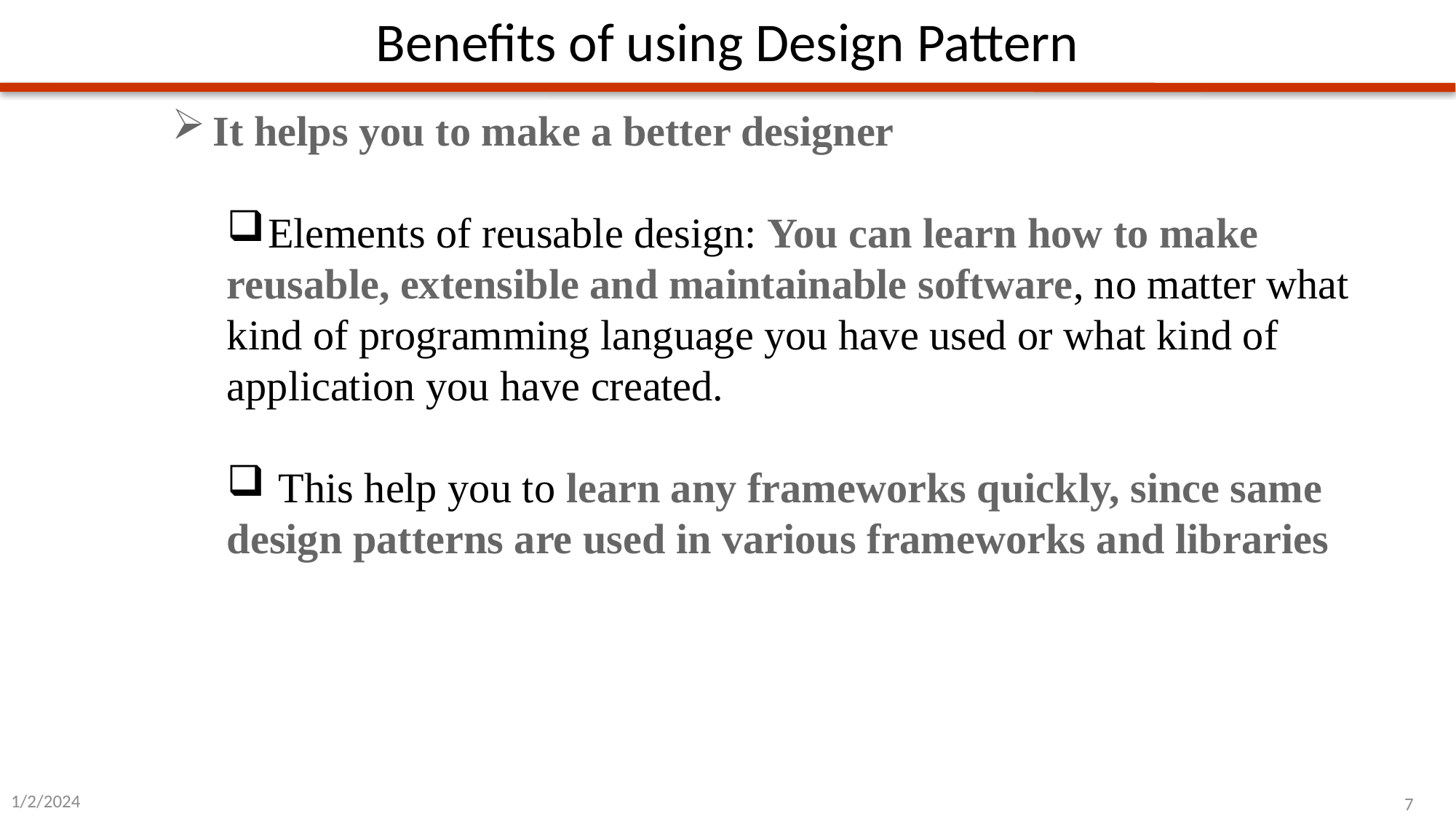

# Benefits of using Design Pattern
It helps you to make a better designer

Elements of reusable design: You can learn how to make
reusable, extensible and maintainable software, no matter what
kind of programming language you have used or what kind of
application you have created.

 This help you to learn any frameworks quickly, since same
design patterns are used in various frameworks and libraries
1/2/2024